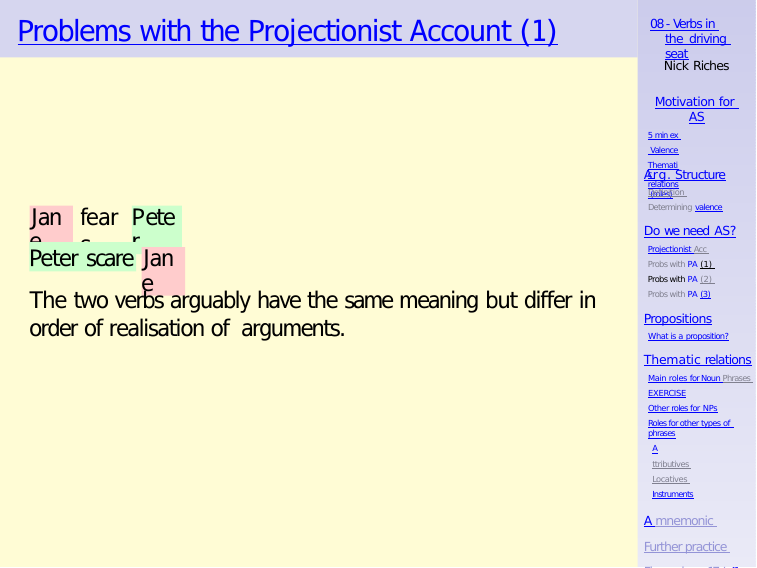

# Problems with the Projectionist Account (1)
08 - Verbs in the  driving seat
Nick Riches

Motivation for AS
5 min ex  Valence
Thematic relations (roles)
Arg. Structure
Definition  Determining valence
fears
Jane
Peter
Do we need AS?
Projectionist Acc  Probs with PA (1)  Probs with PA (2)  Probs with PA (3)
Peter scare
Jane
The two verbs arguably have the same meaning but differ in  order of realisation of arguments.
Propositions
What is a proposition?
Thematic relations
Main roles for Noun Phrases  EXERCISE
Other roles for NPs
Roles for other types of  phrases
Attributives  Locatives  Instruments
A mnemonic  Further practice  Five min ex17 / 41